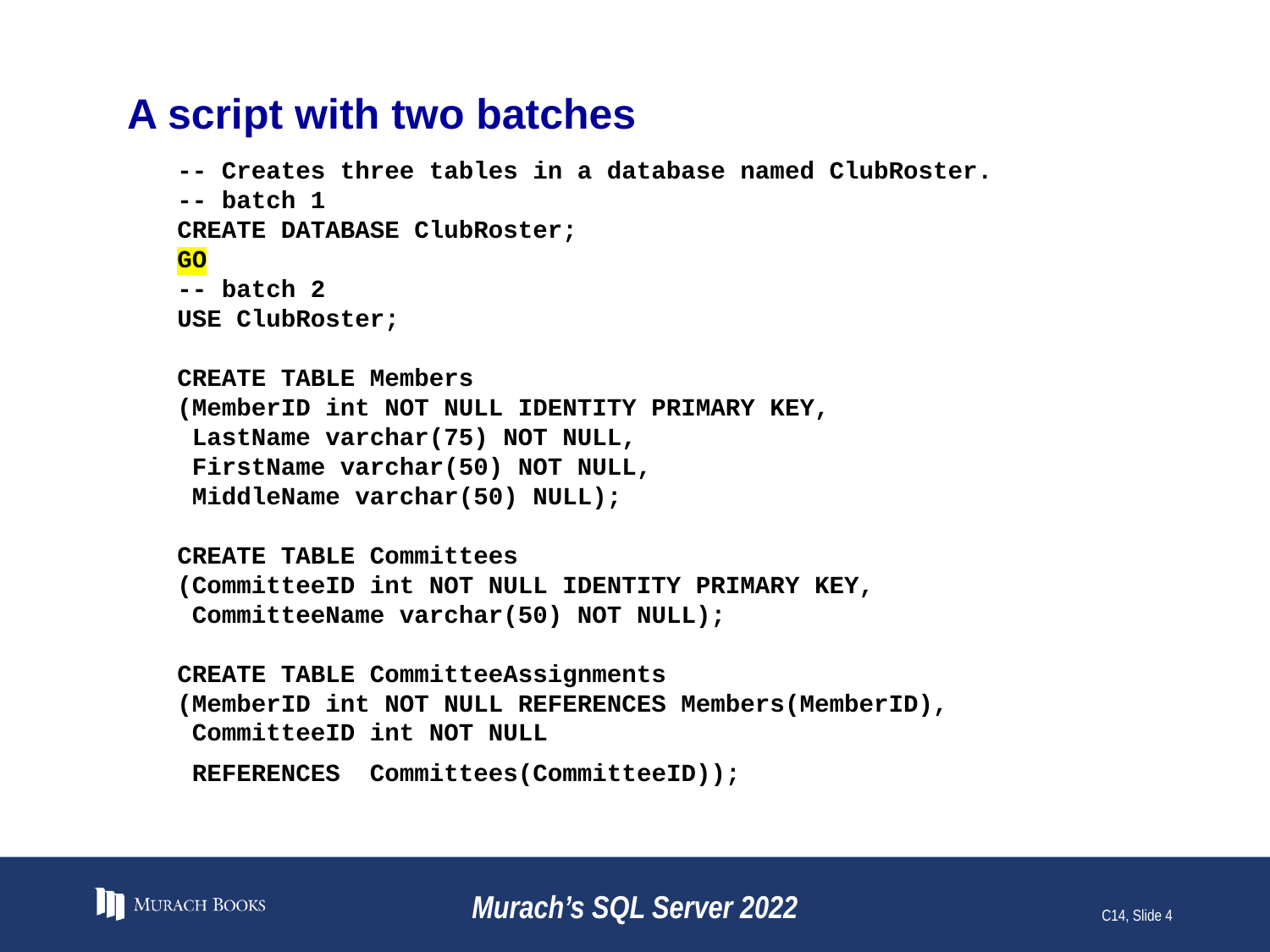

# A script with two batches
-- Creates three tables in a database named ClubRoster.
-- batch 1
CREATE DATABASE ClubRoster;
GO
-- batch 2
USE ClubRoster;

CREATE TABLE Members
(MemberID int NOT NULL IDENTITY PRIMARY KEY,
 LastName varchar(75) NOT NULL,
 FirstName varchar(50) NOT NULL,
 MiddleName varchar(50) NULL);

CREATE TABLE Committees
(CommitteeID int NOT NULL IDENTITY PRIMARY KEY,
 CommitteeName varchar(50) NOT NULL);

CREATE TABLE CommitteeAssignments
(MemberID int NOT NULL REFERENCES Members(MemberID),
 CommitteeID int NOT NULL
 REFERENCES  Committees(CommitteeID));

Murach’s SQL Server 2022

C14, Slide 4